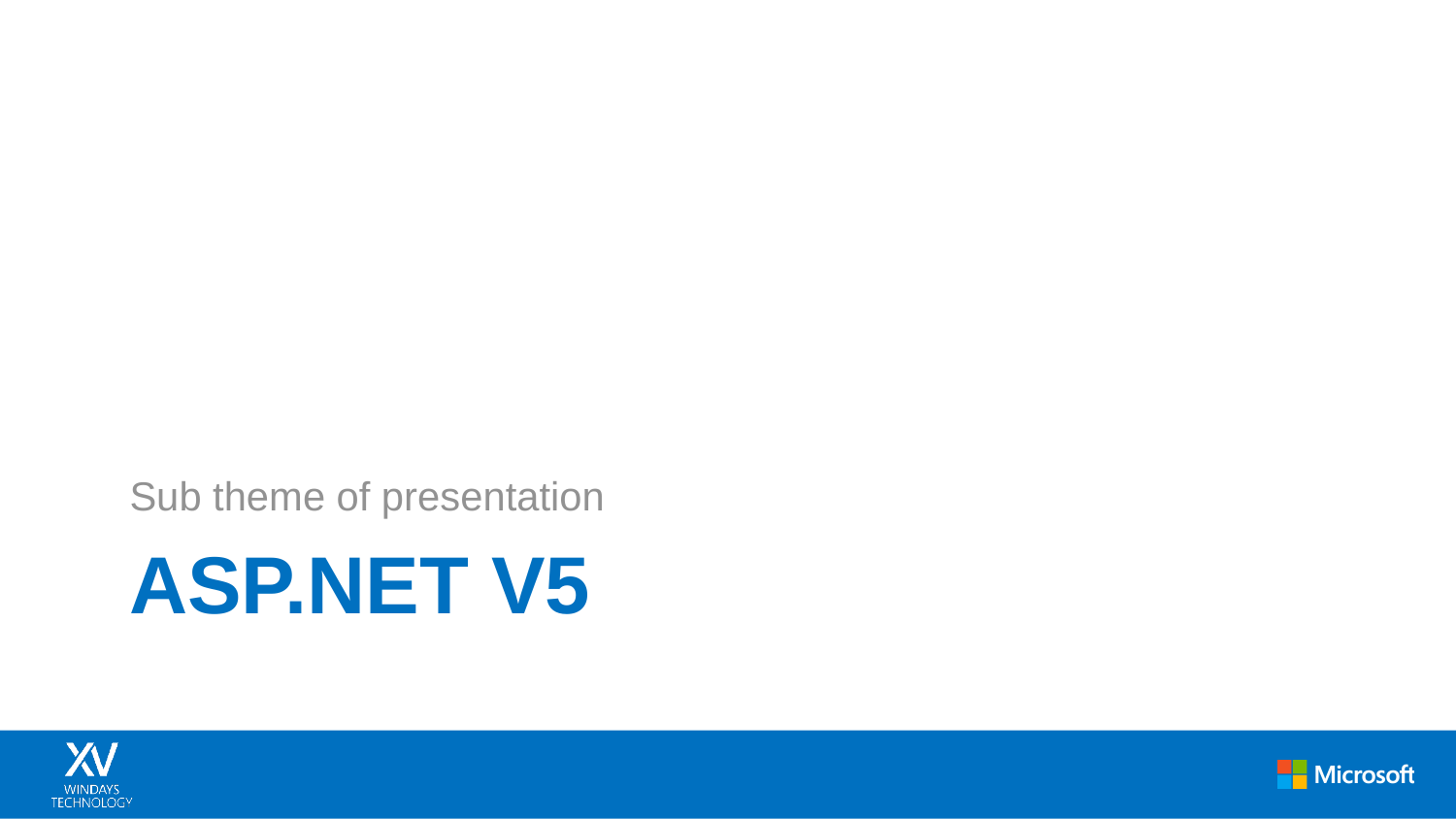

Sub theme of presentation
# ASP.net v5